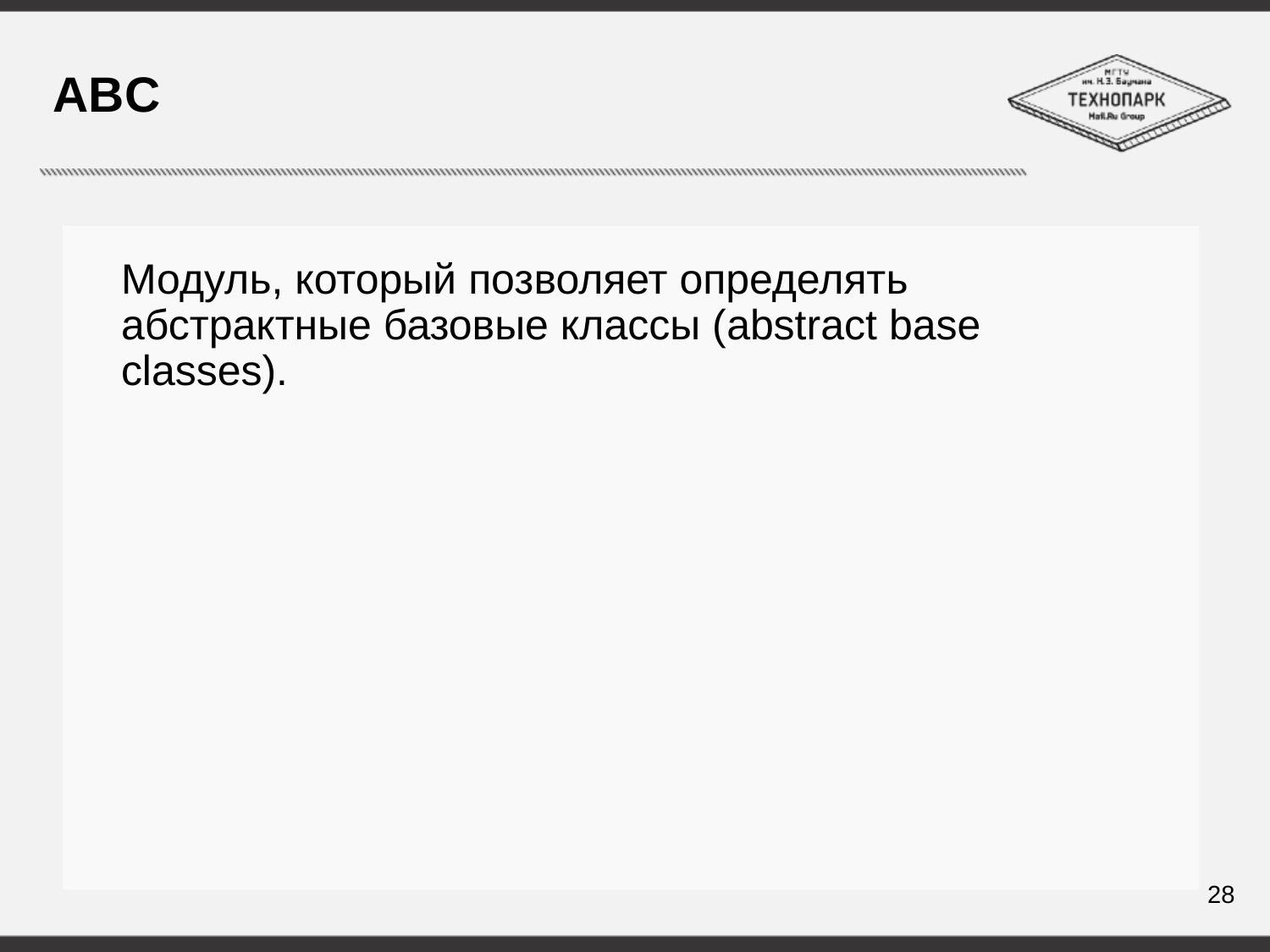

# ABC
Модуль, который позволяет определять абстрактные базовые классы (abstract base classes).
28